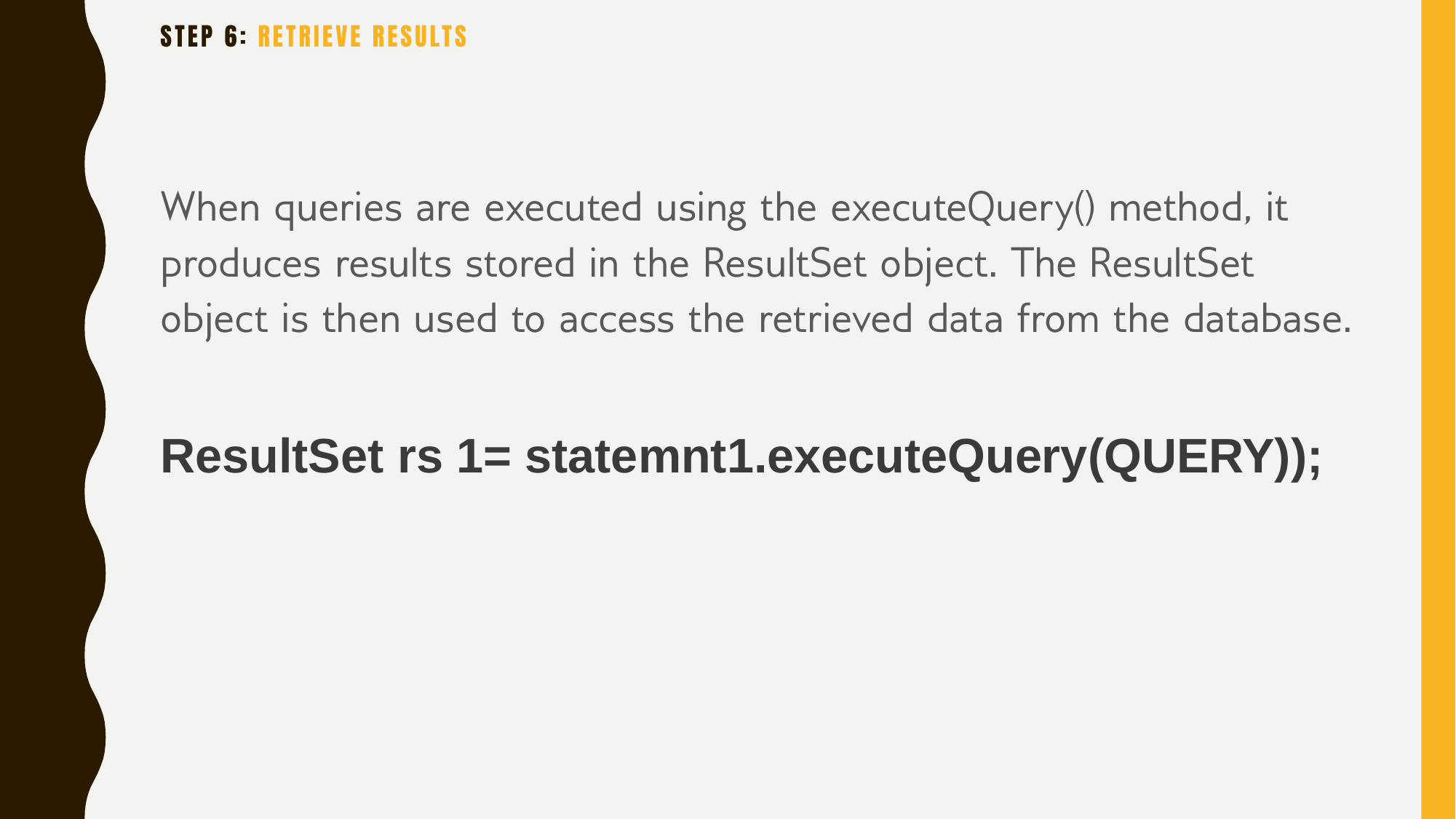

# STEP 6: Retrieve results
When queries are executed using the executeQuery() method, it produces results stored in the ResultSet object. The ResultSet object is then used to access the retrieved data from the database.

ResultSet rs 1= statemnt1.executeQuery(QUERY));